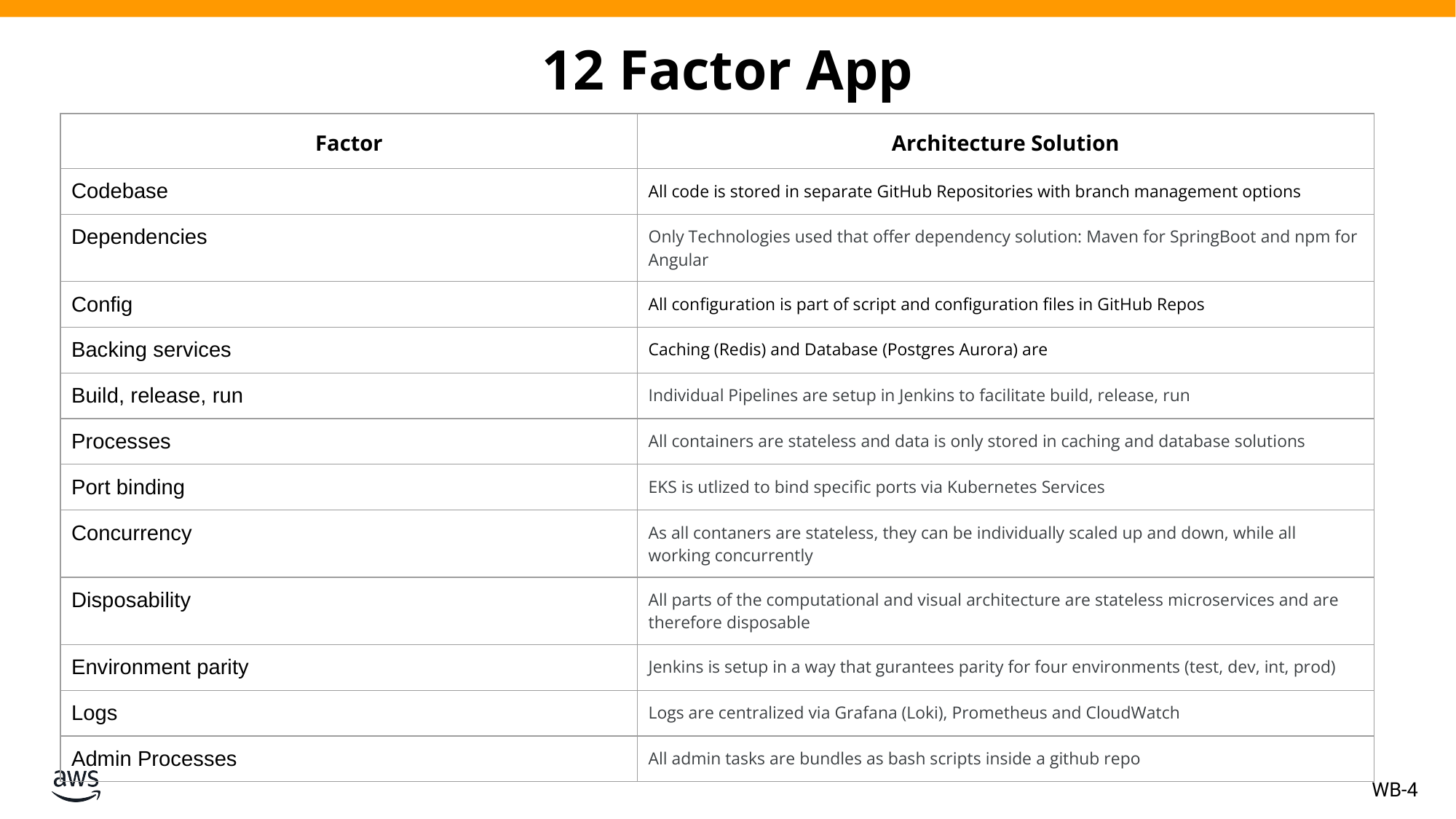

# 12 Factor App
| Factor | Architecture Solution |
| --- | --- |
| Codebase | All code is stored in separate GitHub Repositories with branch management options |
| Dependencies | Only Technologies used that offer dependency solution: Maven for SpringBoot and npm for Angular |
| Config | All configuration is part of script and configuration files in GitHub Repos |
| Backing services | Caching (Redis) and Database (Postgres Aurora) are |
| Build, release, run | Individual Pipelines are setup in Jenkins to facilitate build, release, run |
| Processes | All containers are stateless and data is only stored in caching and database solutions |
| Port binding | EKS is utlized to bind specific ports via Kubernetes Services |
| Concurrency | As all contaners are stateless, they can be individually scaled up and down, while all working concurrently |
| Disposability | All parts of the computational and visual architecture are stateless microservices and are therefore disposable |
| Environment parity | Jenkins is setup in a way that gurantees parity for four environments (test, dev, int, prod) |
| Logs | Logs are centralized via Grafana (Loki), Prometheus and CloudWatch |
| Admin Processes | All admin tasks are bundles as bash scripts inside a github repo |